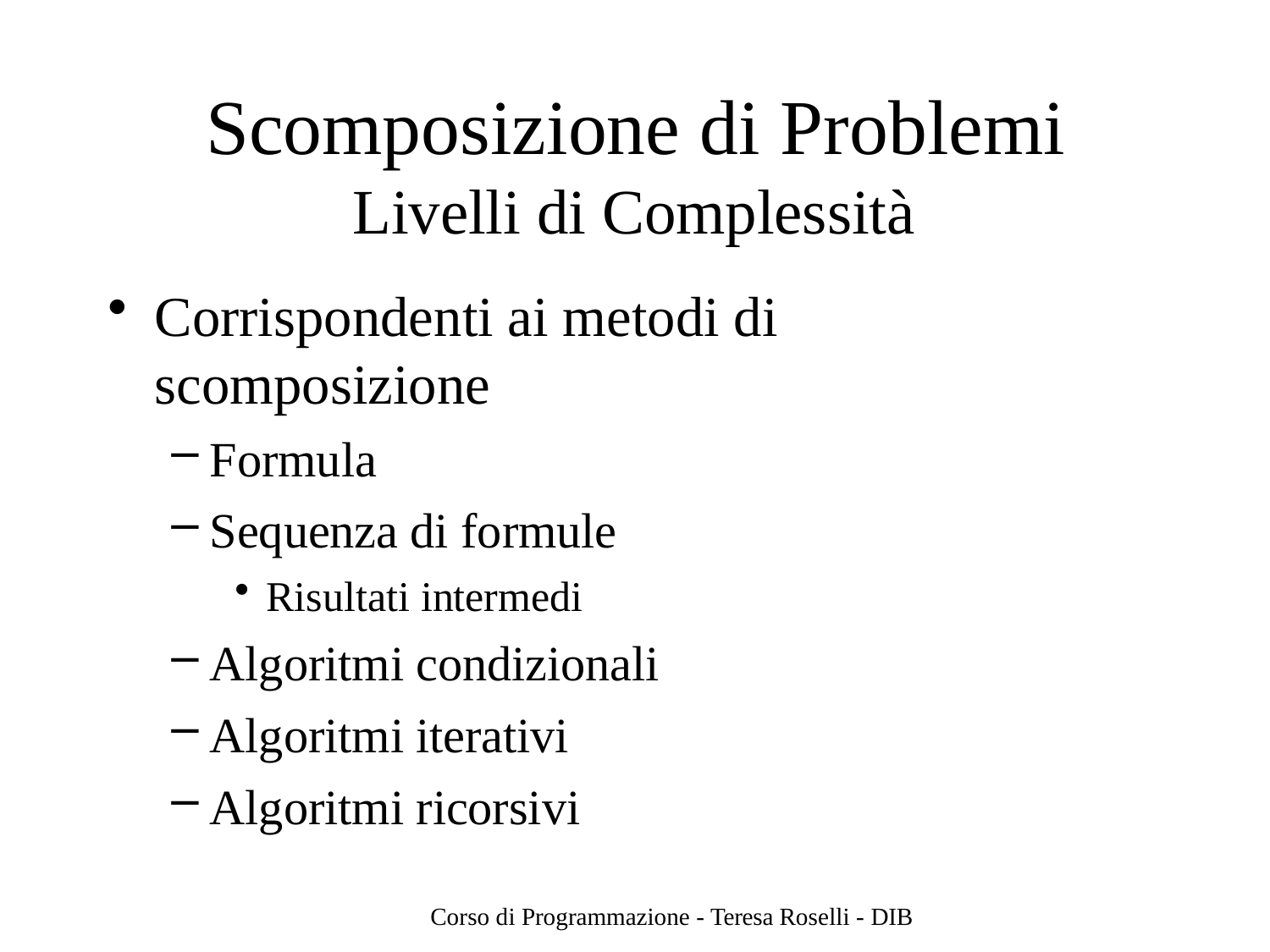

# Scomposizione di Problemi
Livelli di Complessità
Corrispondenti ai metodi di scomposizione
Formula
Sequenza di formule
Risultati intermedi
Algoritmi condizionali
Algoritmi iterativi
Algoritmi ricorsivi
Corso di Programmazione - Teresa Roselli - DIB